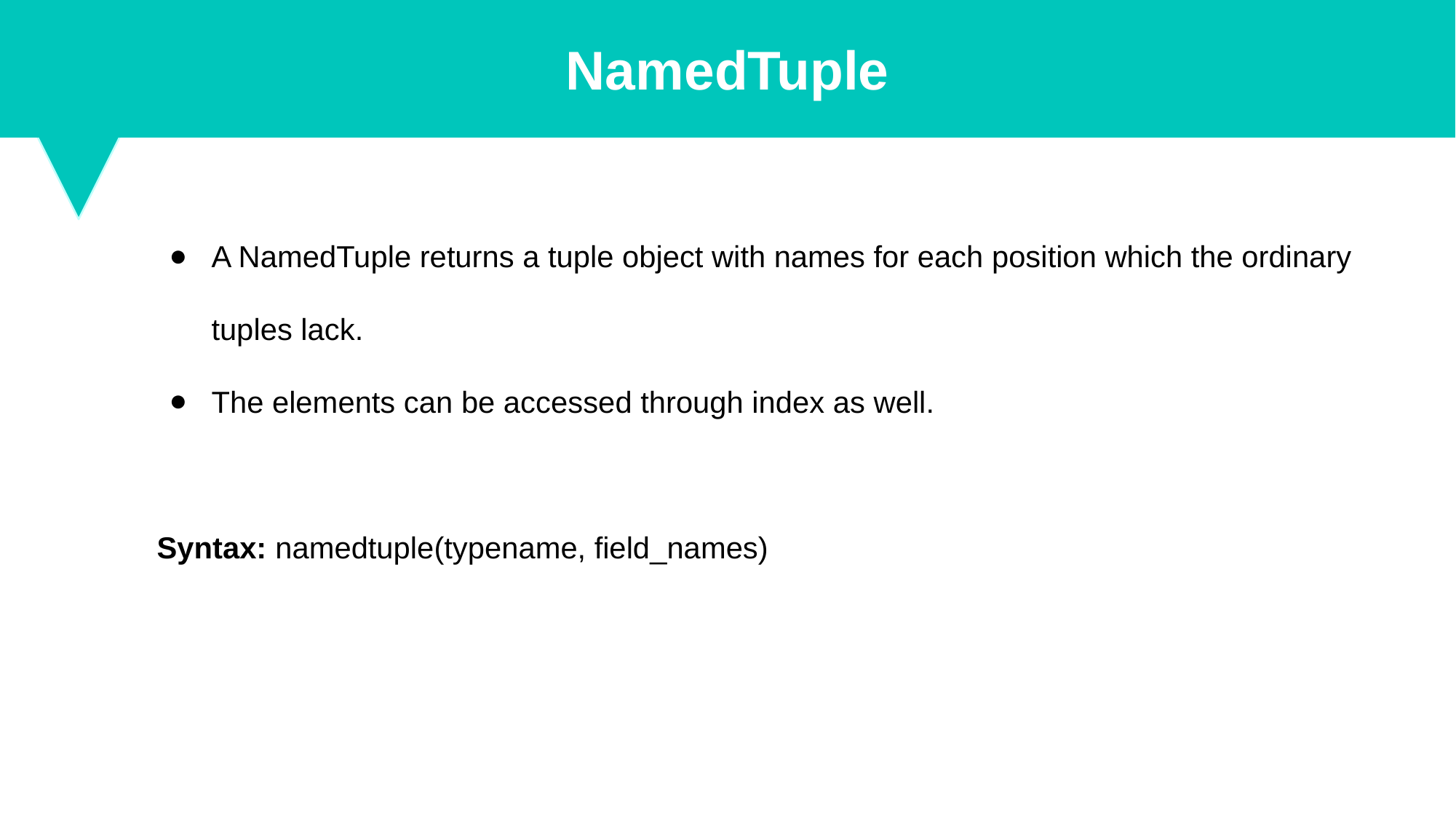

NamedTuple

A NamedTuple returns a tuple object with names for each position which the ordinary tuples lack.
The elements can be accessed through index as well.

Syntax: namedtuple(typename, field_names)